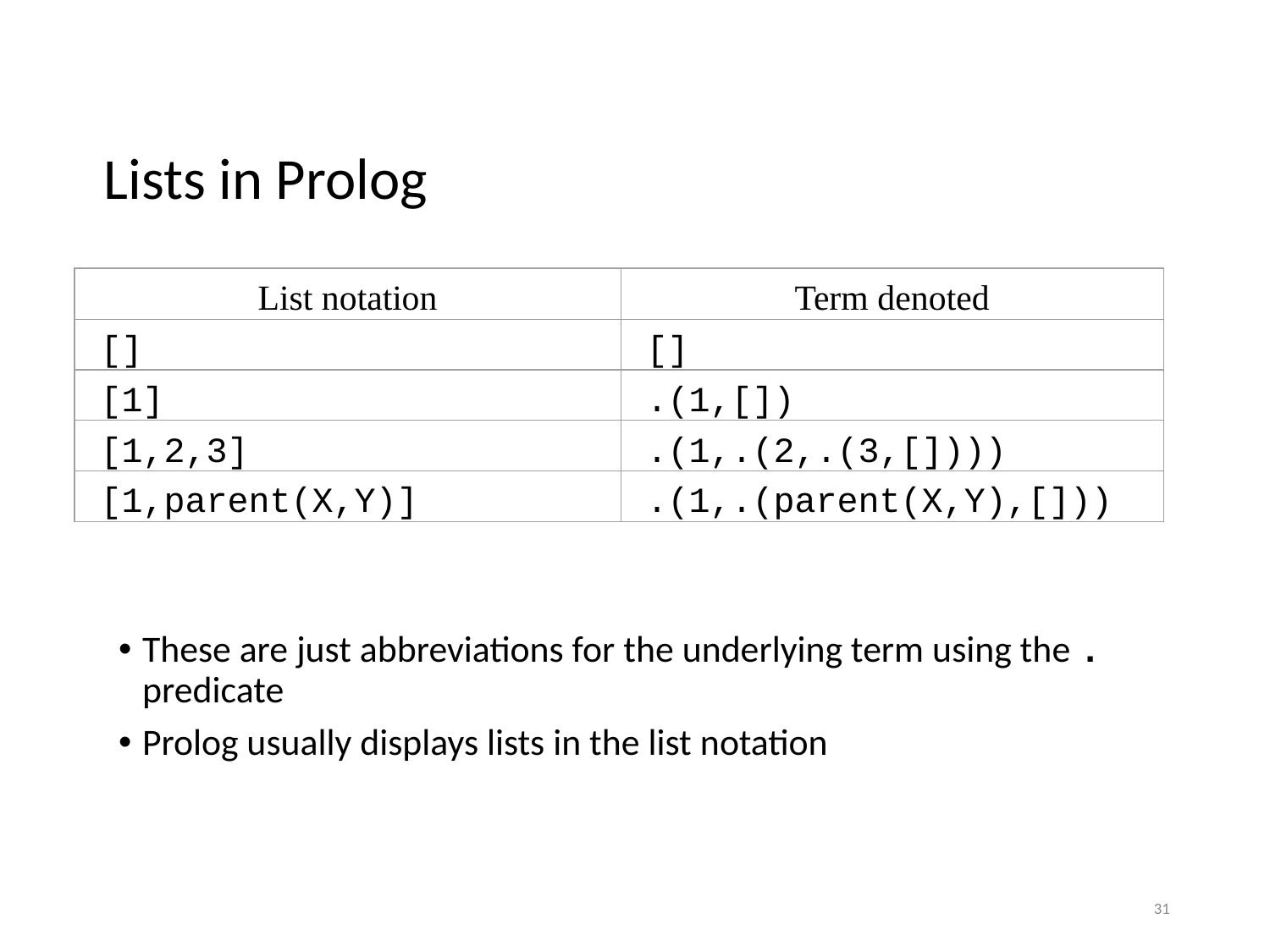

# Lists in Prolog

List notation

Term denoted

[]

[]

[1]

.(1,[])

[1,2,3]

.(1,.(2,.(3,[])))

[1,parent(X,Y)]

.(1,.(parent(X,Y),[]))

These are just abbreviations for the underlying term using the . predicate
Prolog usually displays lists in the list notation
31